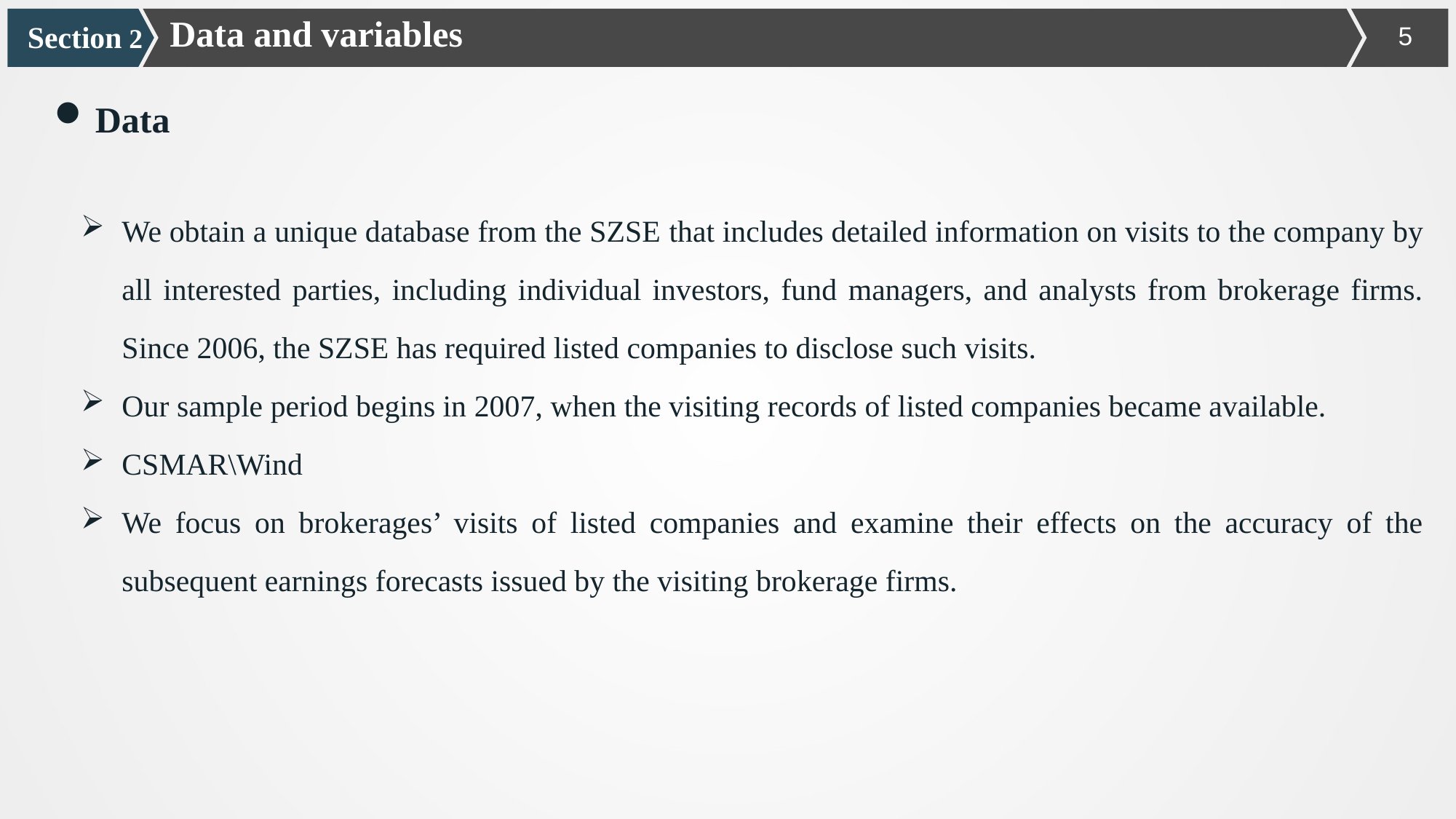

Data and variables
Section 2
Data
We obtain a unique database from the SZSE that includes detailed information on visits to the company by all interested parties, including individual investors, fund managers, and analysts from brokerage firms. Since 2006, the SZSE has required listed companies to disclose such visits.
Our sample period begins in 2007, when the visiting records of listed companies became available.
CSMAR\Wind
We focus on brokerages’ visits of listed companies and examine their effects on the accuracy of the subsequent earnings forecasts issued by the visiting brokerage firms.